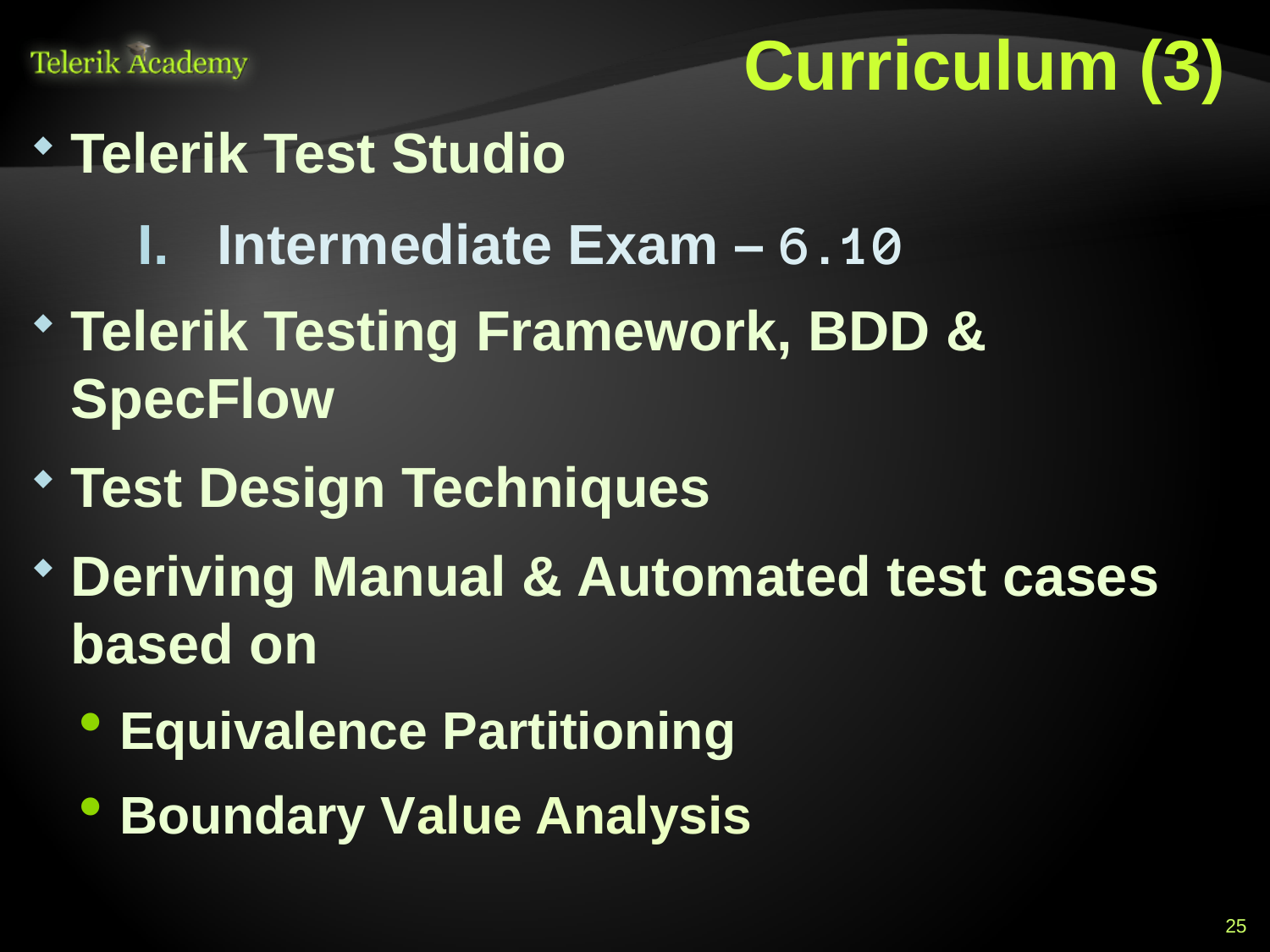

# Curriculum (3)
Telerik Test Studio

Telerik Testing Framework, BDD & SpecFlow
Test Design Techniques
Deriving Manual & Automated test cases based on
Equivalence Partitioning
Boundary Value Analysis

Intermediate Exam – 6.10
25